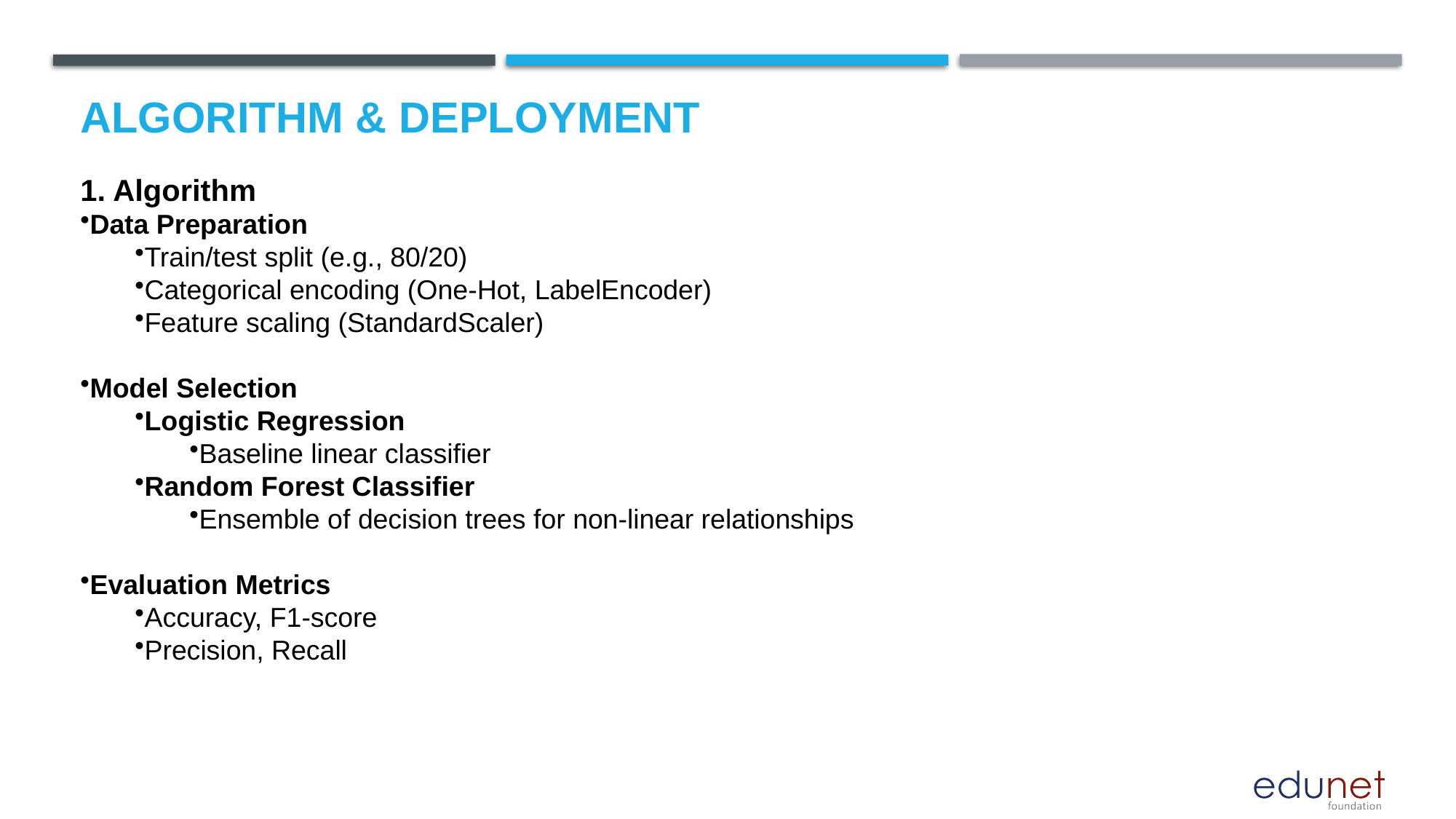

# Algorithm & Deployment
1. Algorithm
Data Preparation
Train/test split (e.g., 80/20)
Categorical encoding (One‑Hot, LabelEncoder)
Feature scaling (StandardScaler)

Model Selection
Logistic Regression
Baseline linear classifier
Random Forest Classifier
Ensemble of decision trees for non‑linear relationships

Evaluation Metrics
Accuracy, F1‑score
Precision, Recall